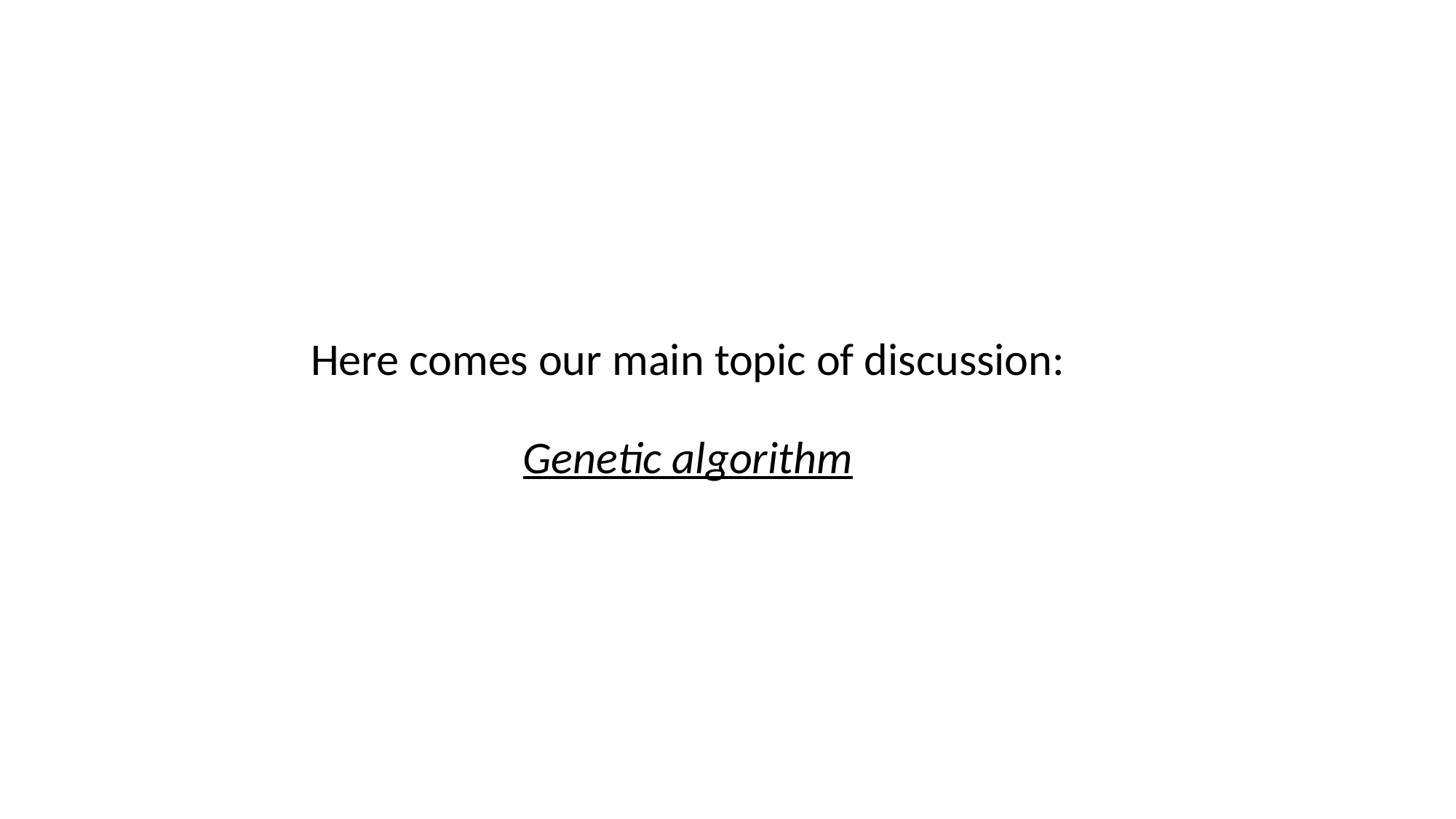

# Here comes our main topic of discussion: Genetic algorithm